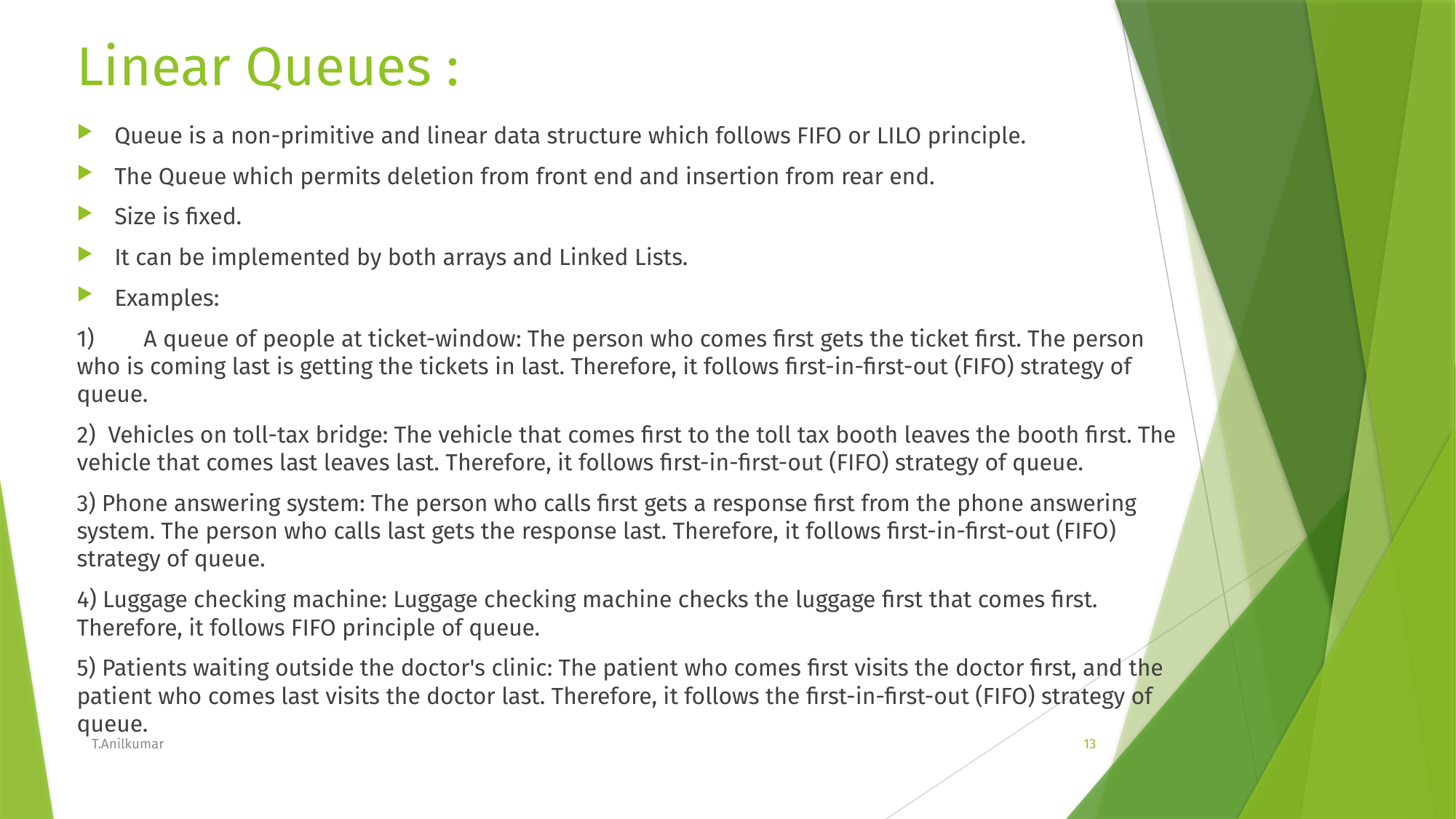

# Linear Queues :
Queue is a non-primitive and linear data structure which follows FIFO or LILO principle.
The Queue which permits deletion from front end and insertion from rear end.
Size is fixed.
It can be implemented by both arrays and Linked Lists.
Examples:
1)        A queue of people at ticket-window: The person who comes first gets the ticket first. The person who is coming last is getting the tickets in last. Therefore, it follows first-in-first-out (FIFO) strategy of queue.
2)  Vehicles on toll-tax bridge: The vehicle that comes first to the toll tax booth leaves the booth first. The vehicle that comes last leaves last. Therefore, it follows first-in-first-out (FIFO) strategy of queue.
3) Phone answering system: The person who calls first gets a response first from the phone answering system. The person who calls last gets the response last. Therefore, it follows first-in-first-out (FIFO) strategy of queue.
4) Luggage checking machine: Luggage checking machine checks the luggage first that comes first. Therefore, it follows FIFO principle of queue.
5) Patients waiting outside the doctor's clinic: The patient who comes first visits the doctor first, and the patient who comes last visits the doctor last. Therefore, it follows the first-in-first-out (FIFO) strategy of queue.

T.Anilkumar
13